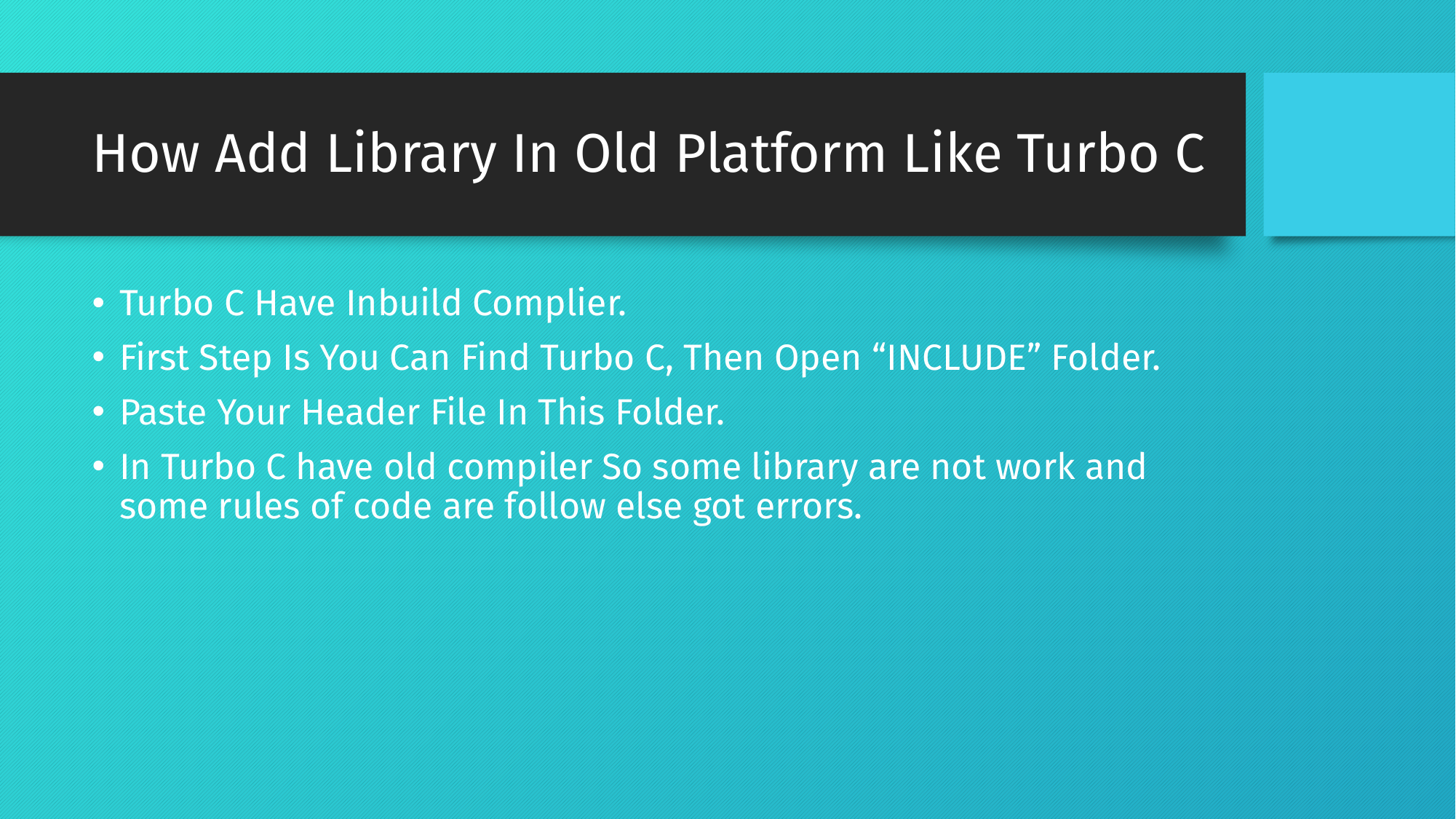

# How Add Library In Old Platform Like Turbo C
Turbo C Have Inbuild Complier.
First Step Is You Can Find Turbo C, Then Open “INCLUDE” Folder.
Paste Your Header File In This Folder.
In Turbo C have old compiler So some library are not work and some rules of code are follow else got errors.